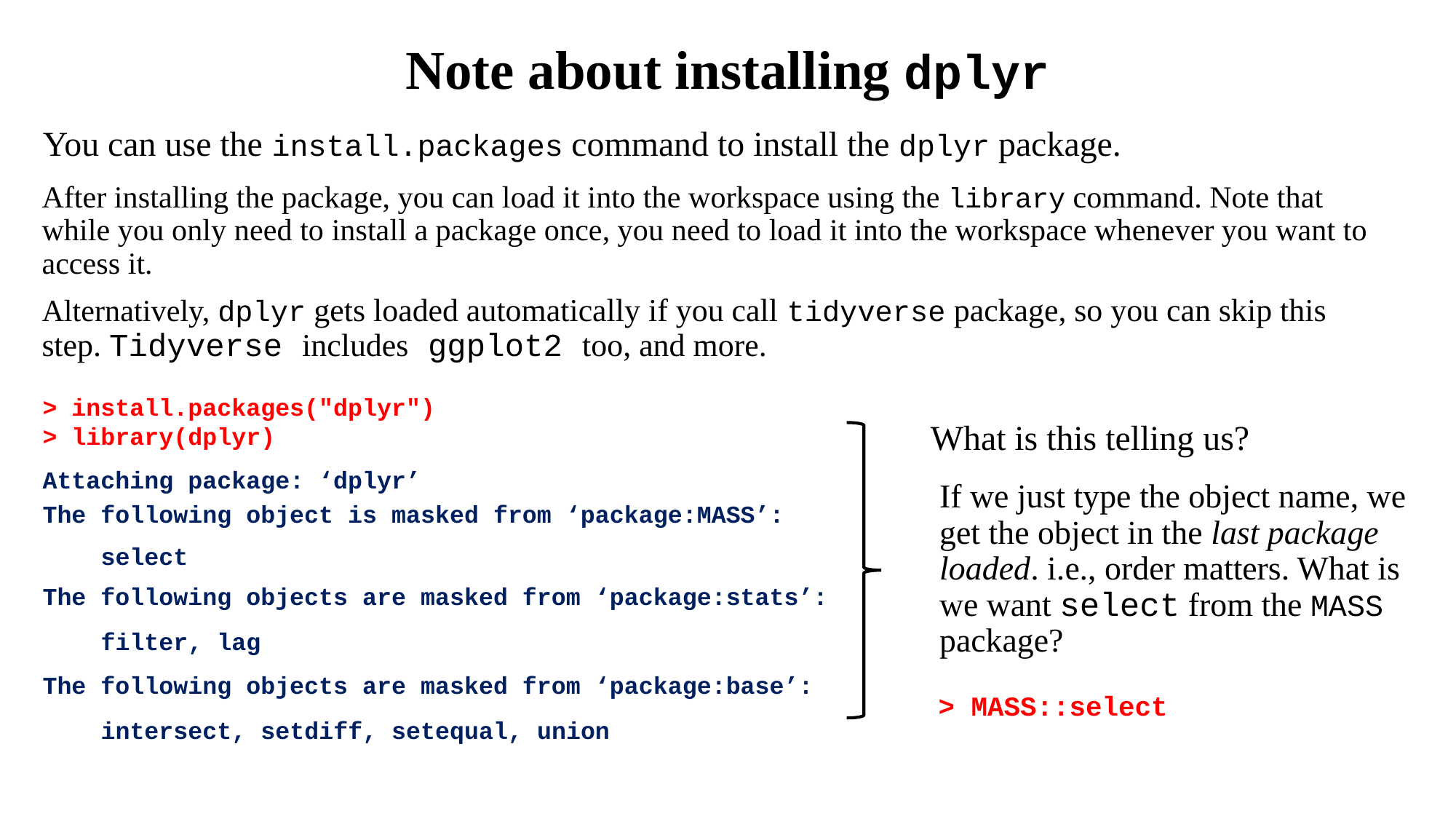

# Note about installing dplyr
You can use the install.packages command to install the dplyr package.
After installing the package, you can load it into the workspace using the library command. Note that while you only need to install a package once, you need to load it into the workspace whenever you want to access it.
Alternatively, dplyr gets loaded automatically if you call tidyverse package, so you can skip this step. Tidyverse includes ggplot2 too, and more.

> install.packages("dplyr")
> library(dplyr)

Attaching package: ‘dplyr’

The following object is masked from ‘package:MASS’:

    select

The following objects are masked from ‘package:stats’:

    filter, lag

The following objects are masked from ‘package:base’:

    intersect, setdiff, setequal, union
What is this telling us?

If we just type the object name, we get the object in the last package loaded. i.e., order matters. What is we want select from the MASS package?
> MASS::select